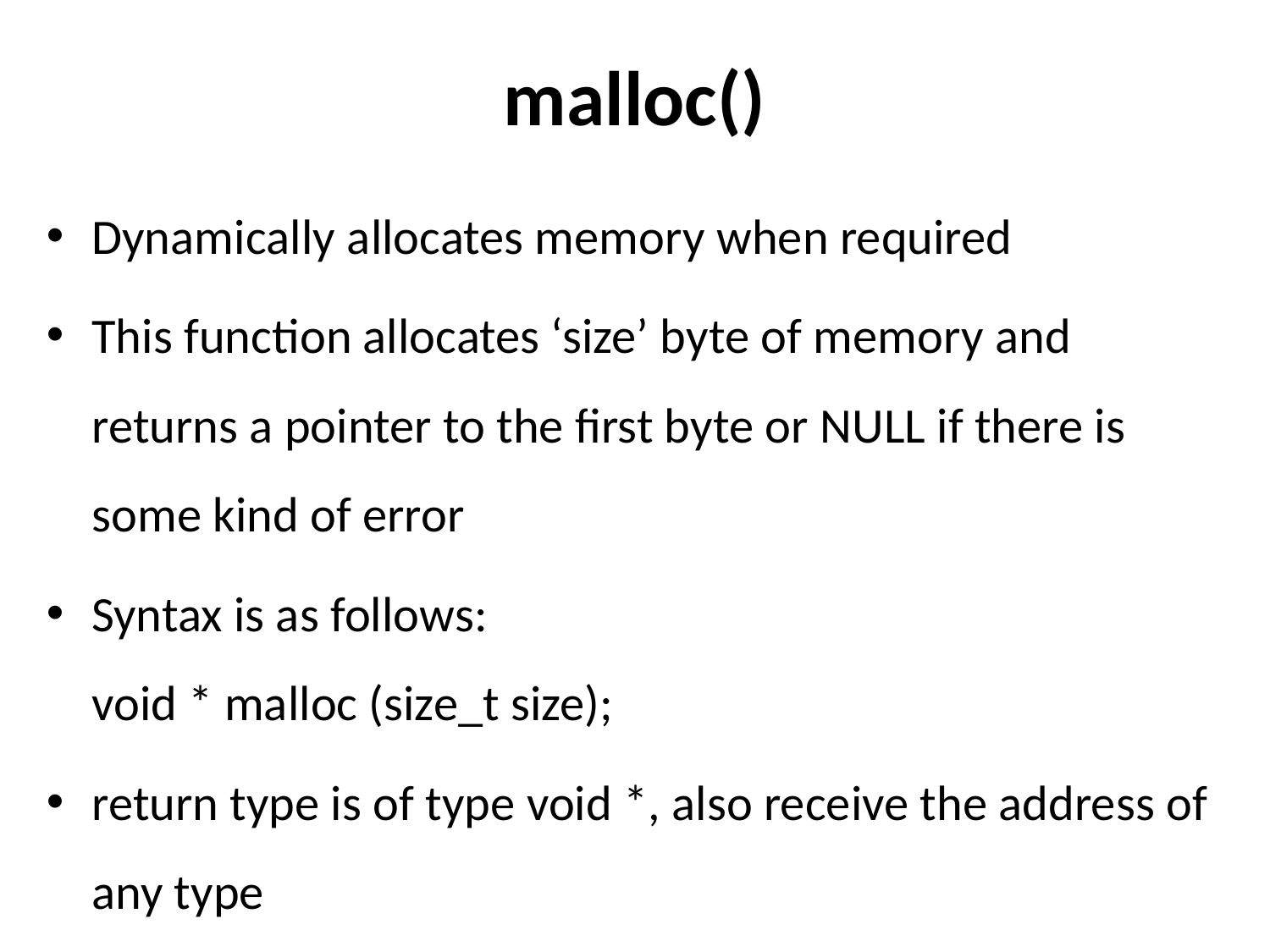

# malloc()
Dynamically allocates memory when required
This function allocates ‘size’ byte of memory and returns a pointer to the first byte or NULL if there is some kind of error
Syntax is as follows:
void * malloc (size_t size);
return type is of type void *, also receive the address of any type